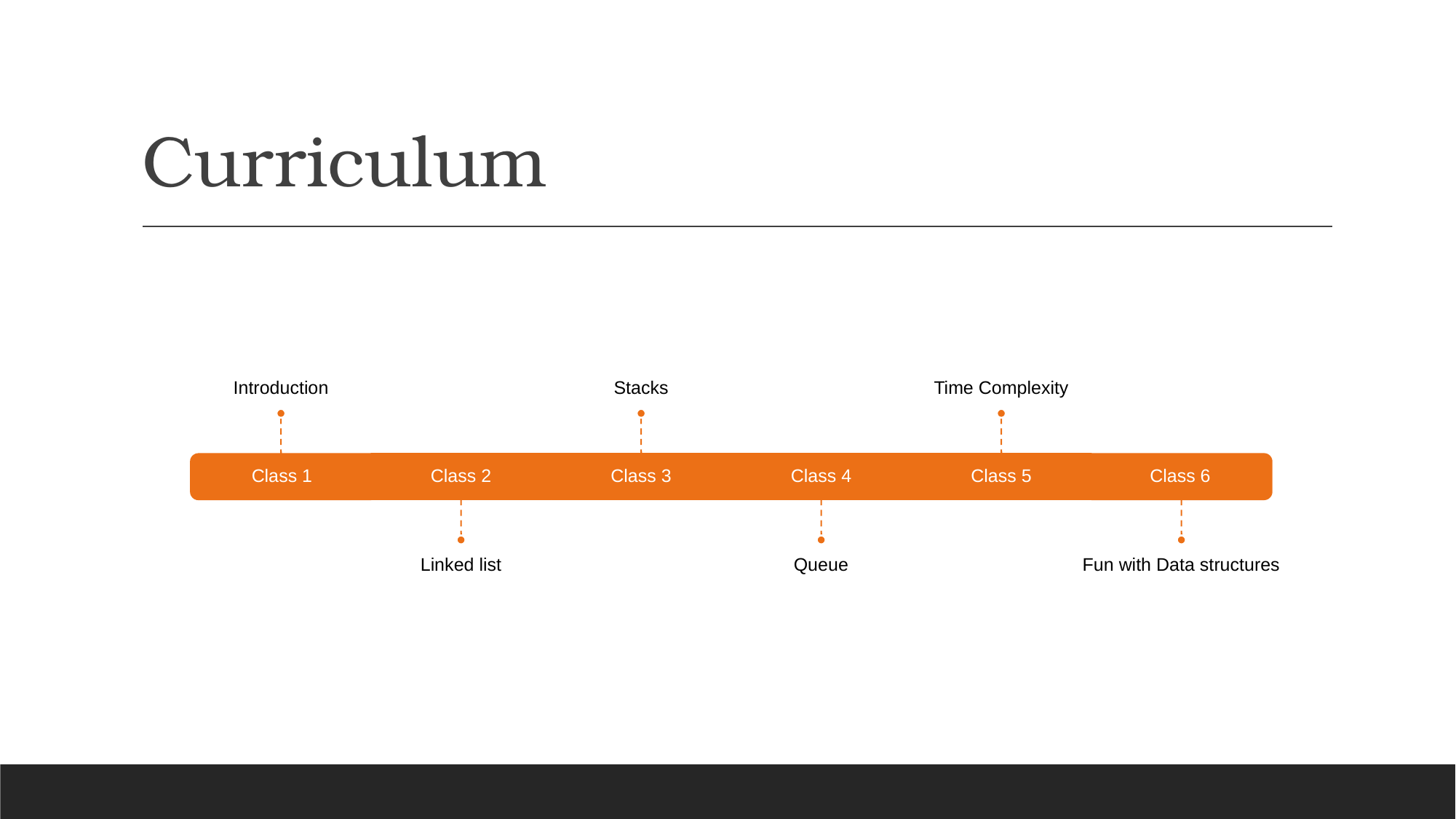

# Curriculum
Class 1
Introduction
Class 2
Linked list
Class 3
Stacks
Class 4
Queue
Class 5
Time Complexity
Class 6
Fun with Data structures